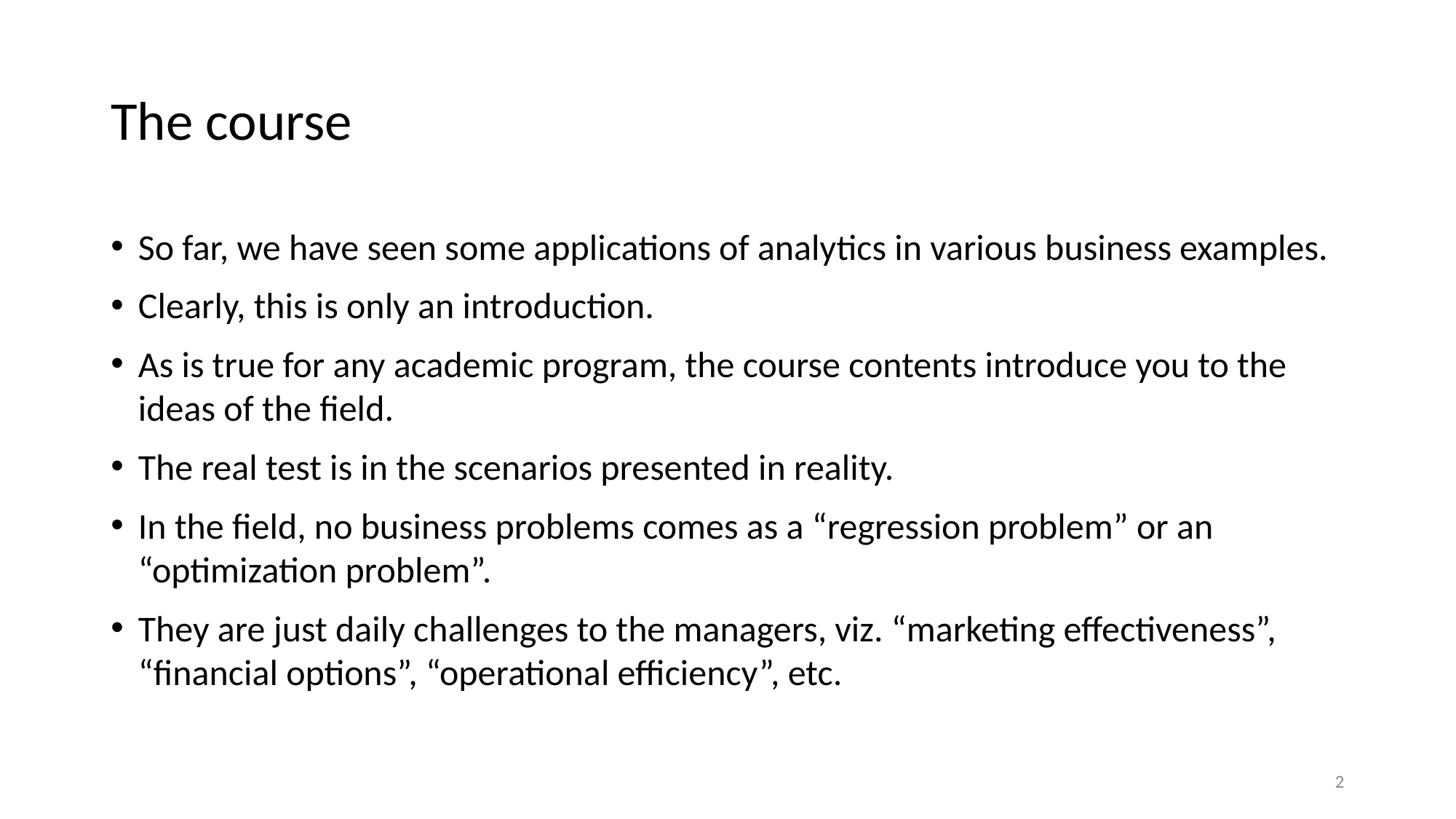

# The course
So far, we have seen some applications of analytics in various business examples.
Clearly, this is only an introduction.
As is true for any academic program, the course contents introduce you to the ideas of the field.
The real test is in the scenarios presented in reality.
In the field, no business problems comes as a “regression problem” or an “optimization problem”.
They are just daily challenges to the managers, viz. “marketing effectiveness”, “financial options”, “operational efficiency”, etc.
2